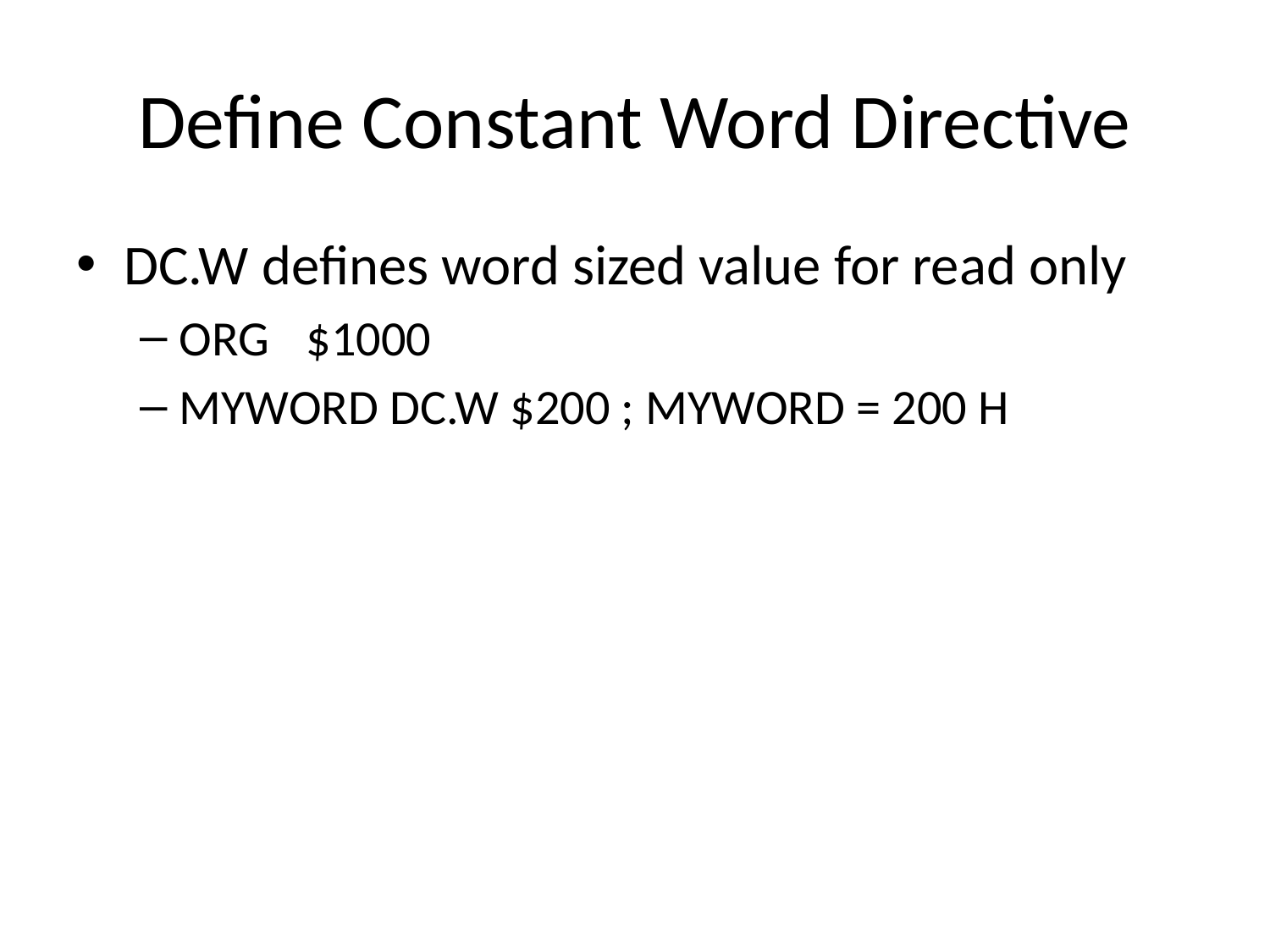

# Define Constant Word Directive
DC.W defines word sized value for read only
ORG	$1000
MYWORD DC.W $200 ; MYWORD = 200 H